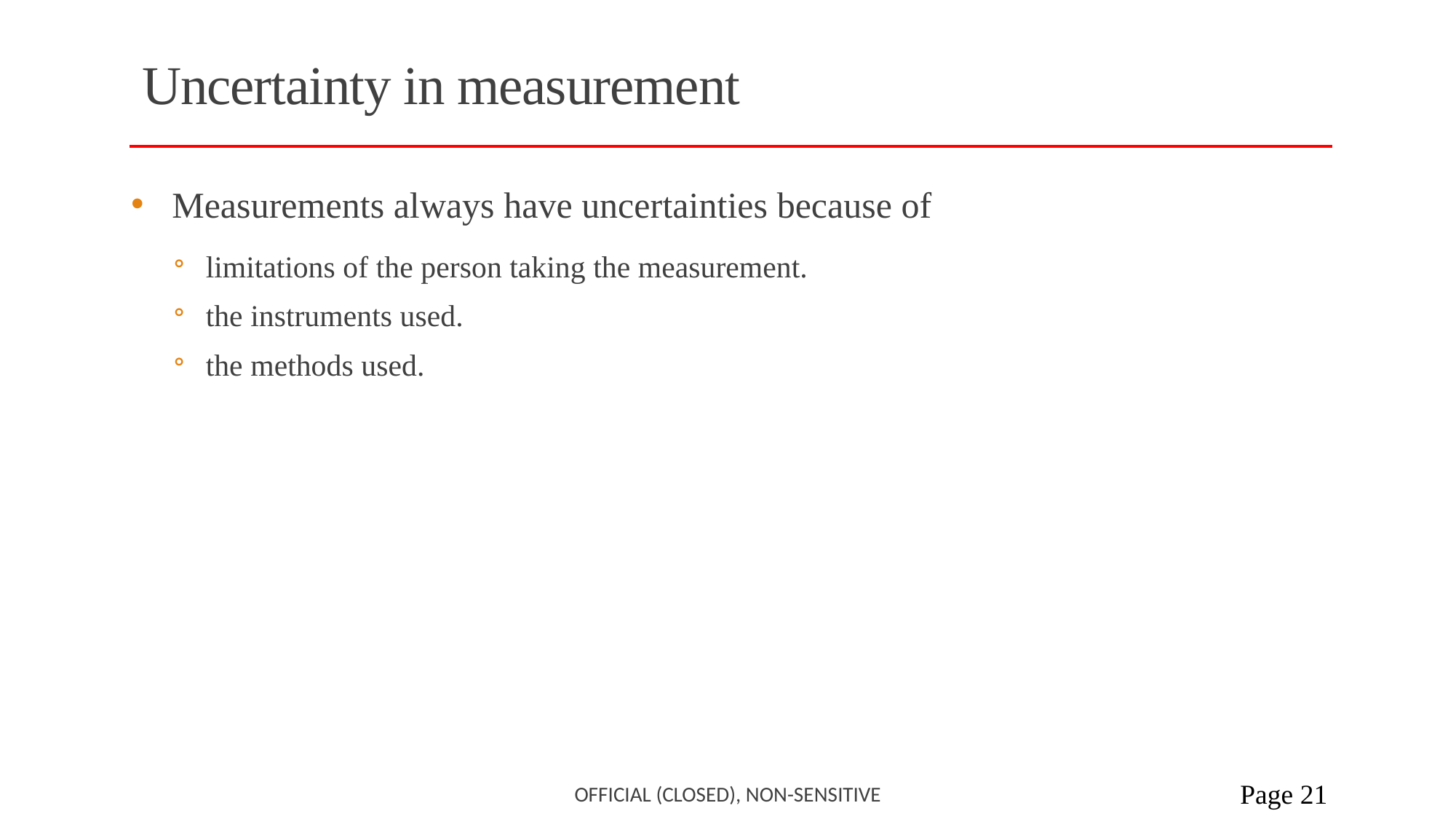

# Uncertainty in measurement
Measurements always have uncertainties because of
limitations of the person taking the measurement.
the instruments used.
the methods used.

Official (closed), Non-sensitive
 Page 21